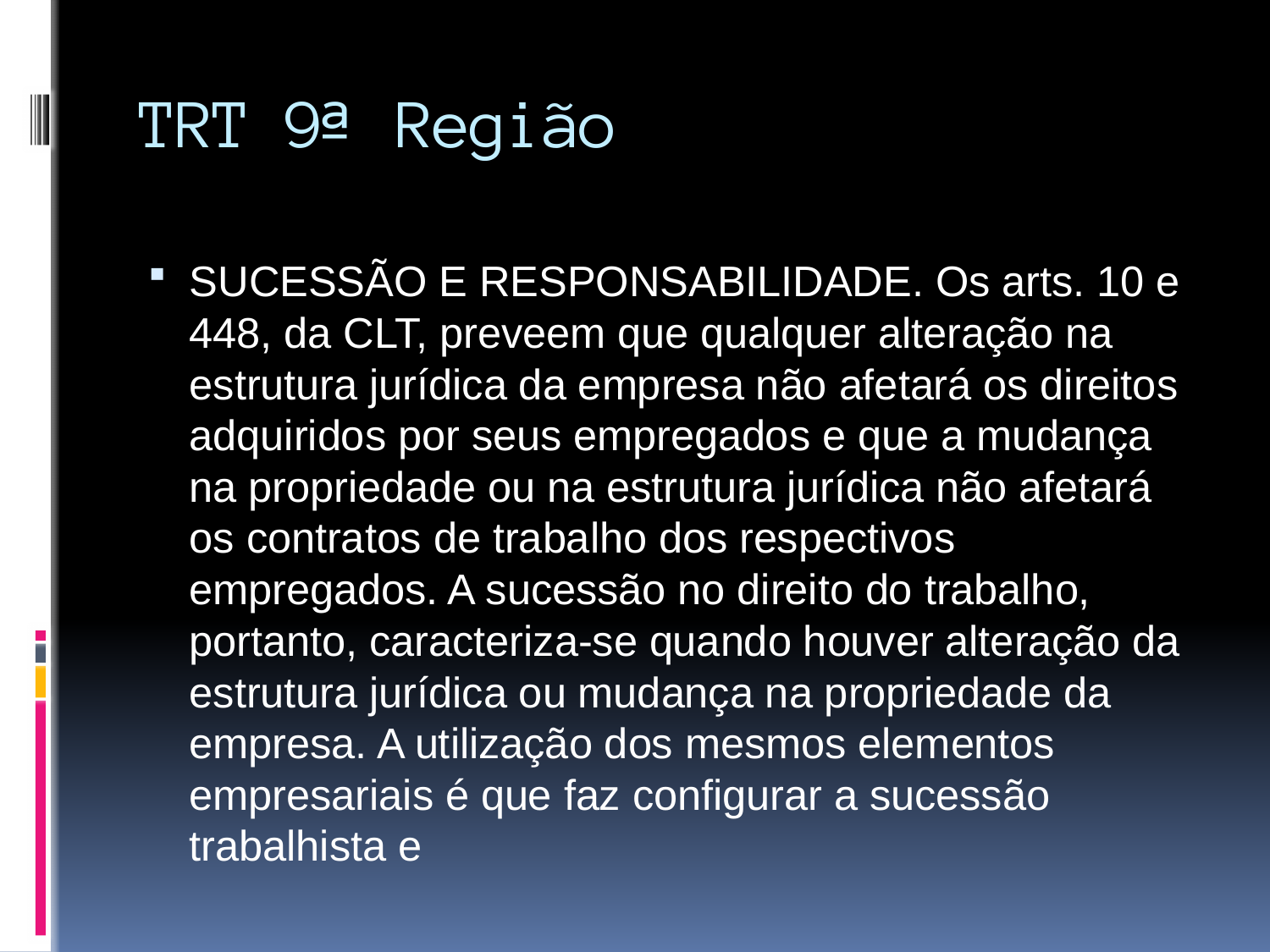

# TRT 9ª Região
SUCESSÃO E RESPONSABILIDADE. Os arts. 10 e 448, da CLT, preveem que qualquer alteração na estrutura jurídica da empresa não afetará os direitos adquiridos por seus empregados e que a mudança na propriedade ou na estrutura jurídica não afetará os contratos de trabalho dos respectivos empregados. A sucessão no direito do trabalho, portanto, caracteriza-se quando houver alteração da estrutura jurídica ou mudança na propriedade da empresa. A utilização dos mesmos elementos empresariais é que faz configurar a sucessão trabalhista e